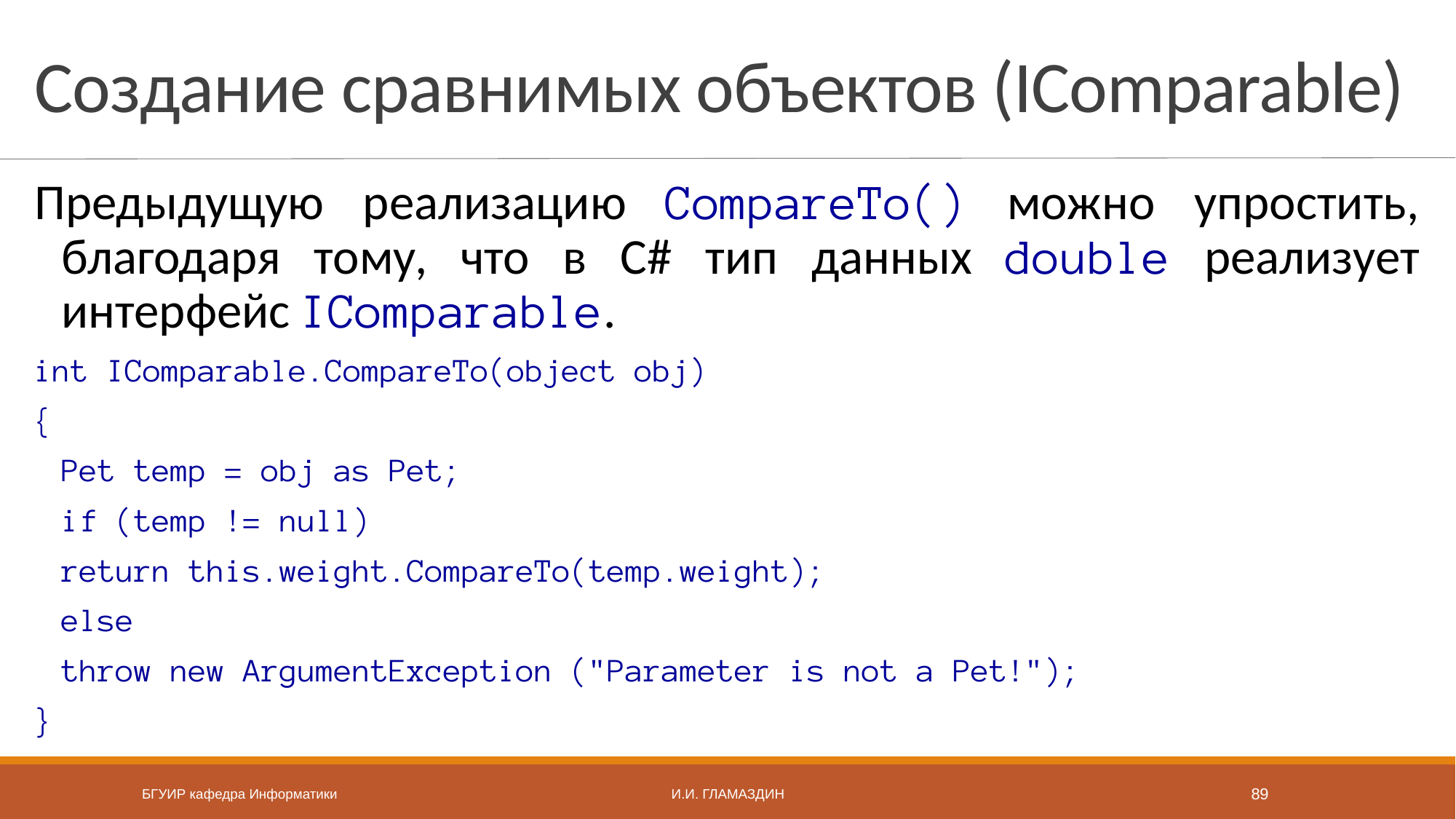

# Создание сравнимых объектов (IComparable)
Предыдущую реализацию CompareTo() можно упростить, благодаря тому, что в С# тип данных double реализует интерфейс IComparable.
int IComparable.CompareTo(object obj)
{
	Pet temp = obj as Pet;
	if (temp != null)
		return this.weight.CompareTo(temp.weight);
	else
		throw new ArgumentException ("Parameter is not a Pet!");
}
БГУИР кафедра Информатики
И.И. Гламаздин
89